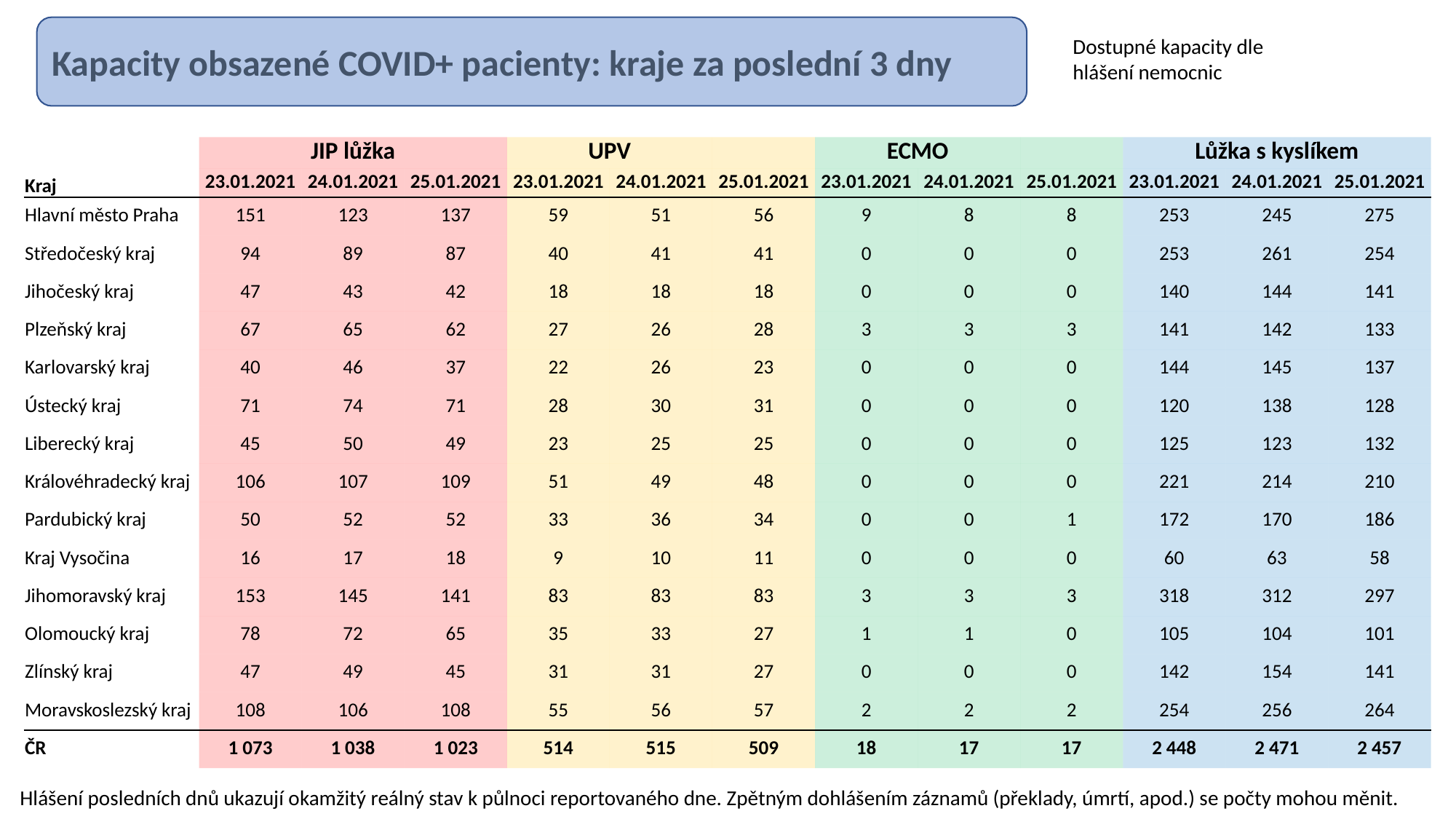

Kapacity obsazené COVID+ pacienty: kraje za poslední 3 dny
Dostupné kapacity dle hlášení nemocnic
|  | JIP lůžka |  |  | UPV |  |  | ECMO |  |  | Lůžka s kyslíkem |  |  |
| --- | --- | --- | --- | --- | --- | --- | --- | --- | --- | --- | --- | --- |
| Kraj | 23.01.2021 | 24.01.2021 | 25.01.2021 | 23.01.2021 | 24.01.2021 | 25.01.2021 | 23.01.2021 | 24.01.2021 | 25.01.2021 | 23.01.2021 | 24.01.2021 | 25.01.2021 |
| Hlavní město Praha | 151 | 123 | 137 | 59 | 51 | 56 | 9 | 8 | 8 | 253 | 245 | 275 |
| Středočeský kraj | 94 | 89 | 87 | 40 | 41 | 41 | 0 | 0 | 0 | 253 | 261 | 254 |
| Jihočeský kraj | 47 | 43 | 42 | 18 | 18 | 18 | 0 | 0 | 0 | 140 | 144 | 141 |
| Plzeňský kraj | 67 | 65 | 62 | 27 | 26 | 28 | 3 | 3 | 3 | 141 | 142 | 133 |
| Karlovarský kraj | 40 | 46 | 37 | 22 | 26 | 23 | 0 | 0 | 0 | 144 | 145 | 137 |
| Ústecký kraj | 71 | 74 | 71 | 28 | 30 | 31 | 0 | 0 | 0 | 120 | 138 | 128 |
| Liberecký kraj | 45 | 50 | 49 | 23 | 25 | 25 | 0 | 0 | 0 | 125 | 123 | 132 |
| Královéhradecký kraj | 106 | 107 | 109 | 51 | 49 | 48 | 0 | 0 | 0 | 221 | 214 | 210 |
| Pardubický kraj | 50 | 52 | 52 | 33 | 36 | 34 | 0 | 0 | 1 | 172 | 170 | 186 |
| Kraj Vysočina | 16 | 17 | 18 | 9 | 10 | 11 | 0 | 0 | 0 | 60 | 63 | 58 |
| Jihomoravský kraj | 153 | 145 | 141 | 83 | 83 | 83 | 3 | 3 | 3 | 318 | 312 | 297 |
| Olomoucký kraj | 78 | 72 | 65 | 35 | 33 | 27 | 1 | 1 | 0 | 105 | 104 | 101 |
| Zlínský kraj | 47 | 49 | 45 | 31 | 31 | 27 | 0 | 0 | 0 | 142 | 154 | 141 |
| Moravskoslezský kraj | 108 | 106 | 108 | 55 | 56 | 57 | 2 | 2 | 2 | 254 | 256 | 264 |
| ČR | 1 073 | 1 038 | 1 023 | 514 | 515 | 509 | 18 | 17 | 17 | 2 448 | 2 471 | 2 457 |
Hlášení posledních dnů ukazují okamžitý reálný stav k půlnoci reportovaného dne. Zpětným dohlášením záznamů (překlady, úmrtí, apod.) se počty mohou měnit.